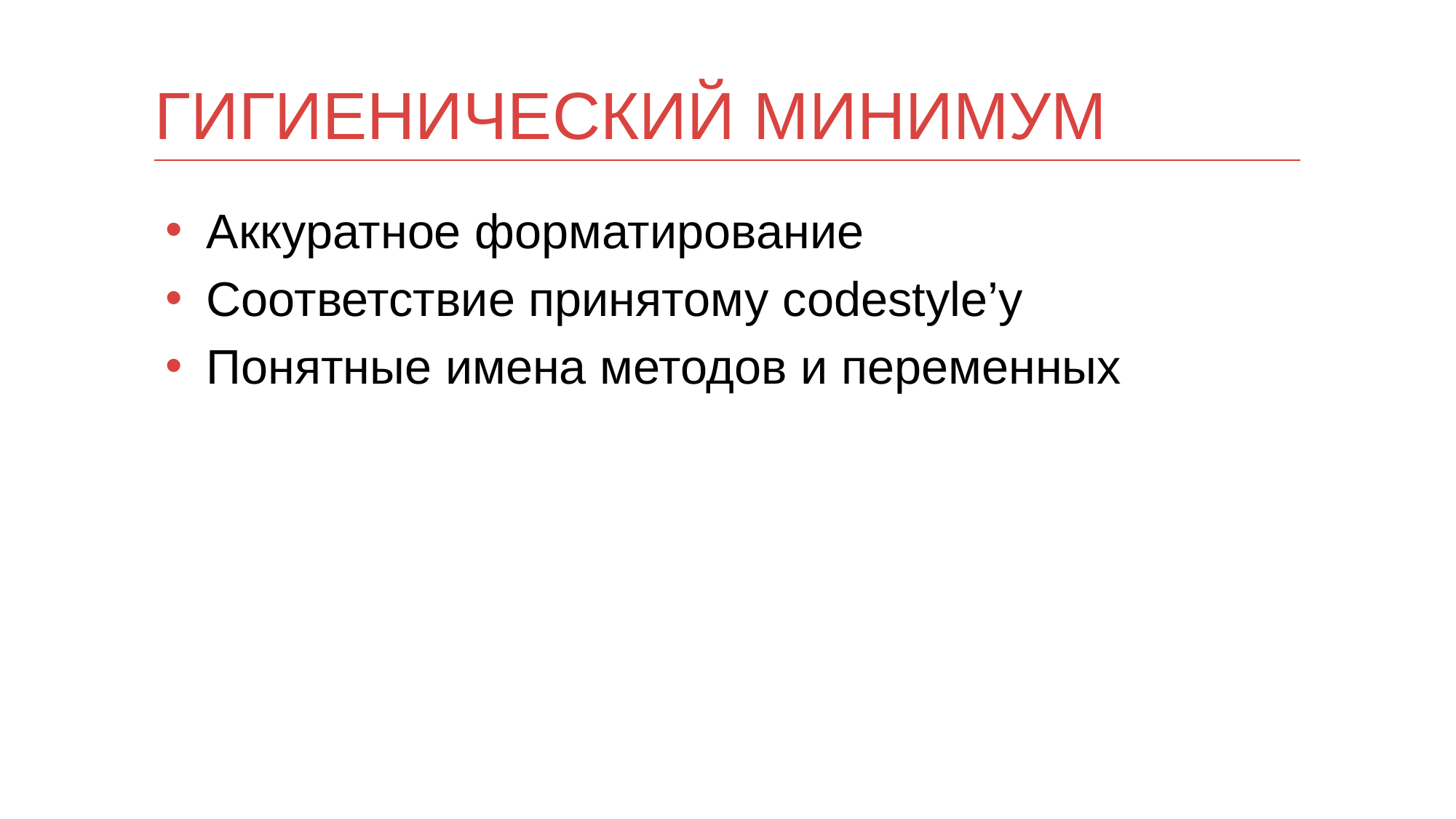

# Гигиенический минимум
Аккуратное форматирование
Соответствие принятому codestyle’y
Понятные имена методов и переменных